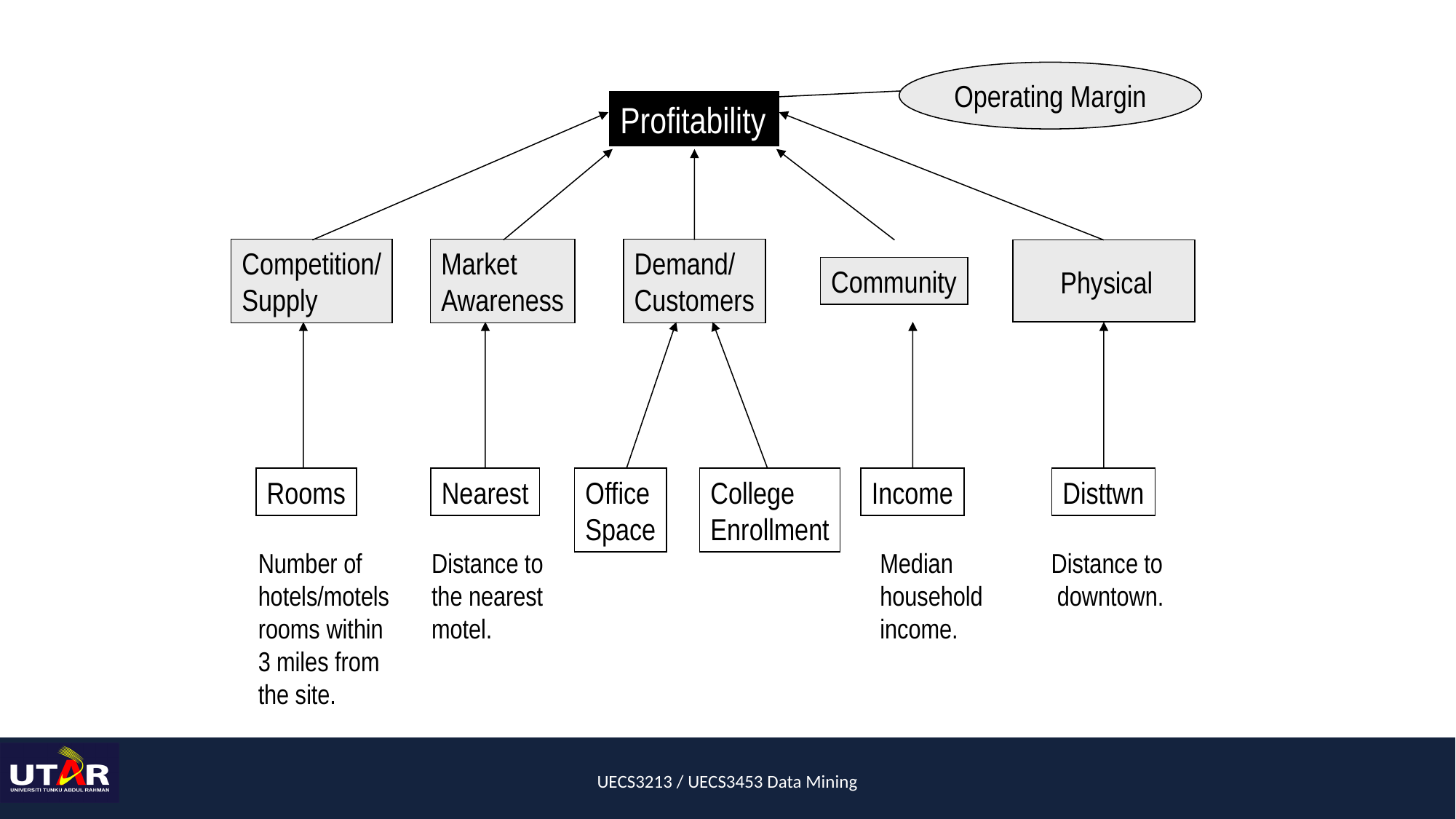

Operating Margin

Profitability

Competition/
Supply
Market
Awareness
Demand/
Customers

Physical
Community

Office
Space
College
Enrollment
Rooms
Nearest
Income
Disttwn
Number of
hotels/motels
rooms within
3 miles from
the site.
Median
household
income.
Distance to
the nearest
motel.
Distance to
 downtown.
UECS3213 / UECS3453 Data Mining
60